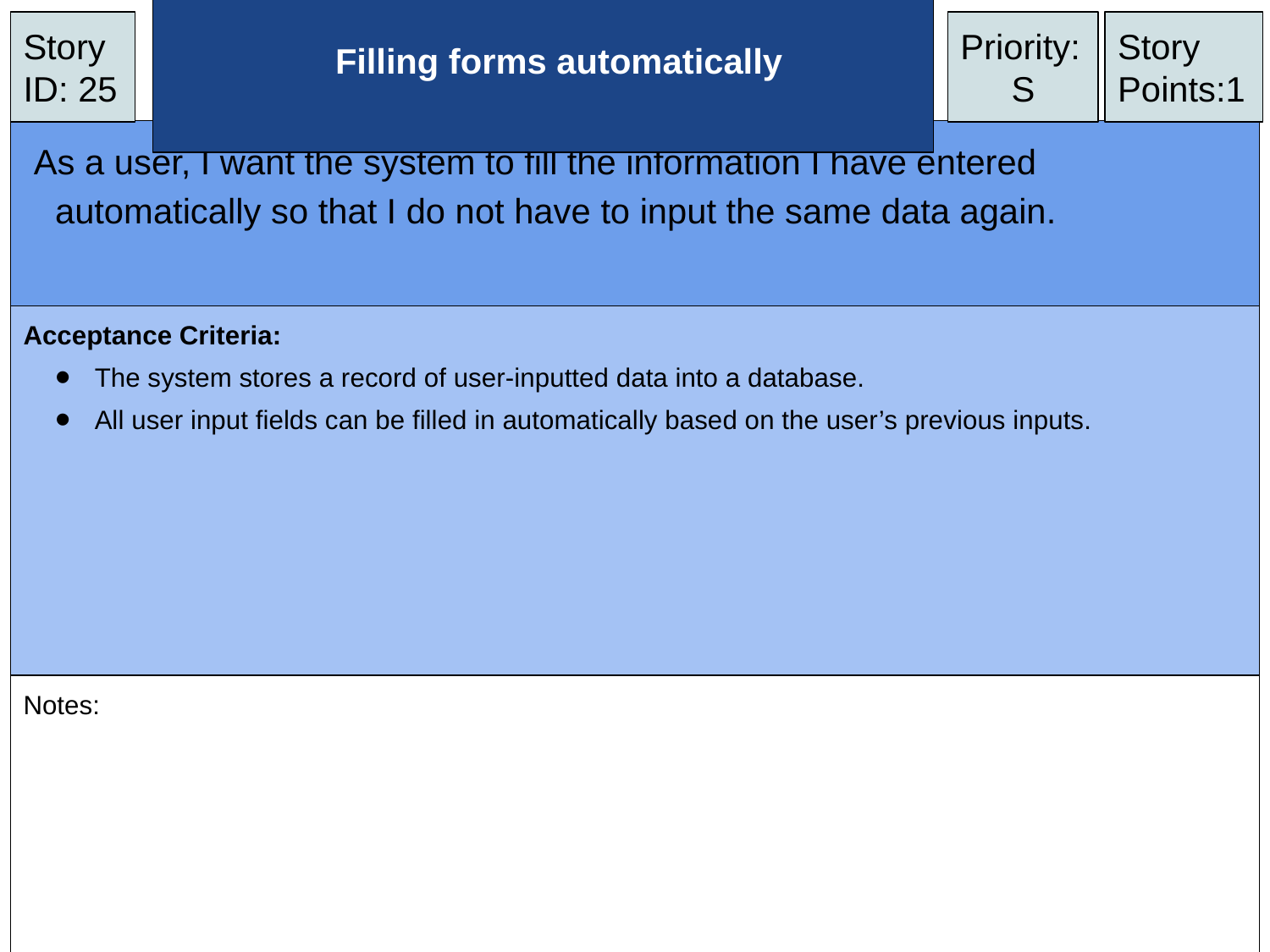

Story ID: 25
# Filling forms automatically
Priority:
S
Story Points:1

As a user, I want the system to fill the information I have entered automatically so that I do not have to input the same data again.

Acceptance Criteria:
The system stores a record of user-inputted data into a database.
All user input fields can be filled in automatically based on the user’s previous inputs.

Notes: